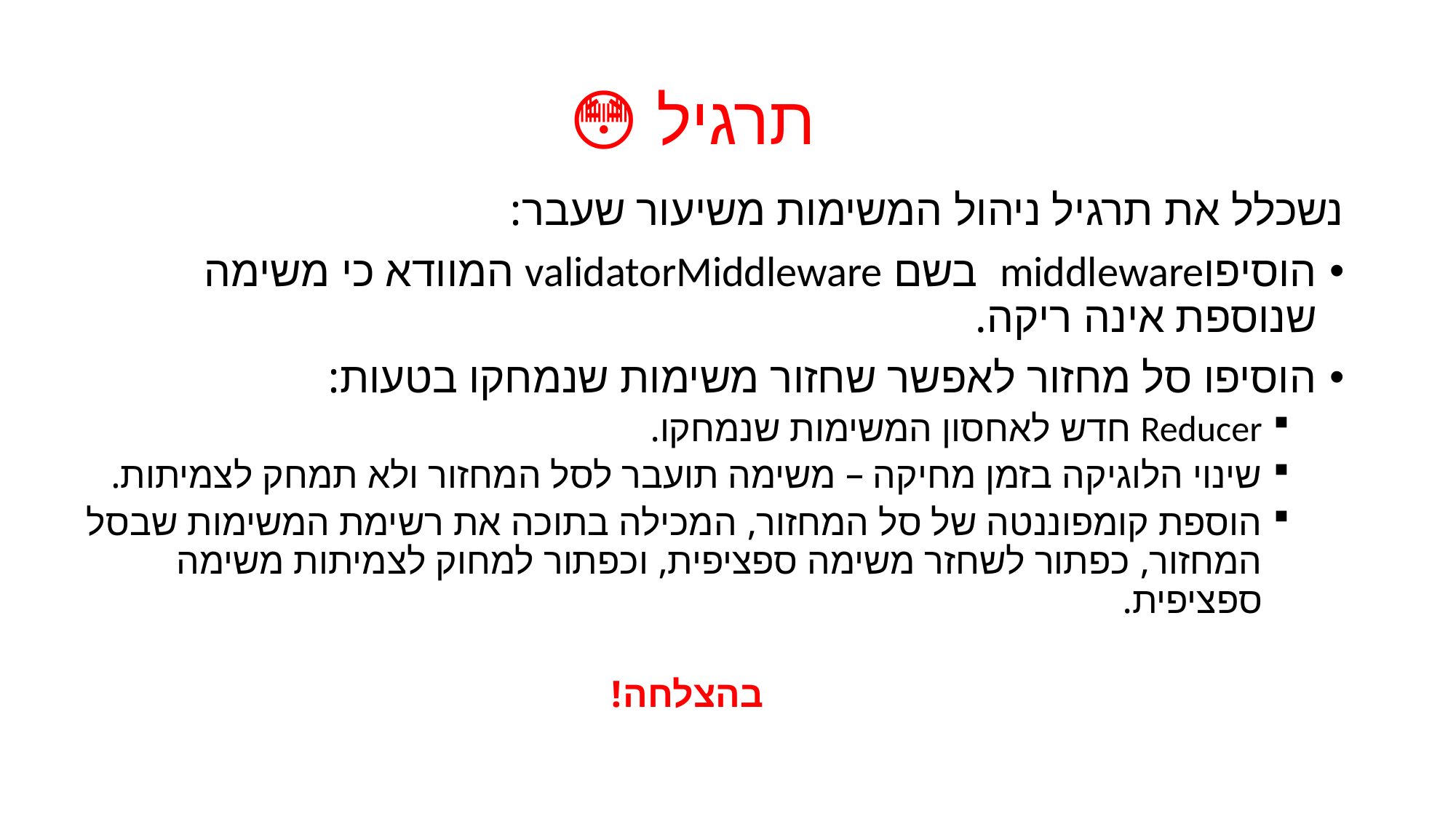

# תרגיל 😳
נשכלל את תרגיל ניהול המשימות משיעור שעבר:
הוסיפוmiddleware  בשם validatorMiddleware המוודא כי משימה שנוספת אינה ריקה.
הוסיפו סל מחזור לאפשר שחזור משימות שנמחקו בטעות:
Reducer חדש לאחסון המשימות שנמחקו.
שינוי הלוגיקה בזמן מחיקה – משימה תועבר לסל המחזור ולא תמחק לצמיתות.
הוספת קומפוננטה של סל המחזור, המכילה בתוכה את רשימת המשימות שבסל המחזור, כפתור לשחזר משימה ספציפית, וכפתור למחוק לצמיתות משימה ספציפית.

בהצלחה!